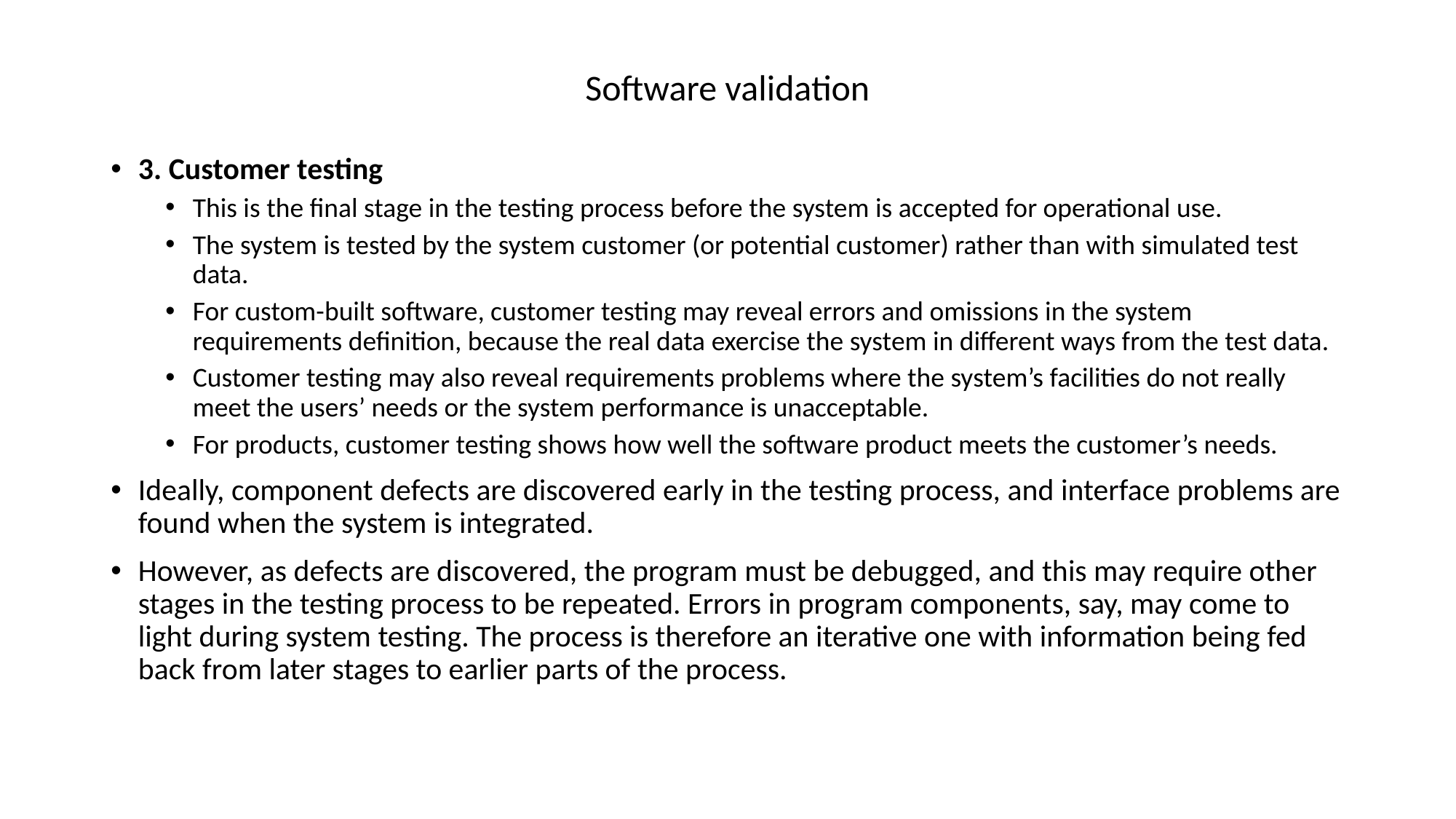

# Software validation
3. Customer testing
This is the final stage in the testing process before the system is accepted for operational use.
The system is tested by the system customer (or potential customer) rather than with simulated test data.
For custom-built software, customer testing may reveal errors and omissions in the system requirements definition, because the real data exercise the system in different ways from the test data.
Customer testing may also reveal requirements problems where the system’s facilities do not really meet the users’ needs or the system performance is unacceptable.
For products, customer testing shows how well the software product meets the customer’s needs.
Ideally, component defects are discovered early in the testing process, and interface problems are found when the system is integrated.
However, as defects are discovered, the program must be debugged, and this may require other stages in the testing process to be repeated. Errors in program components, say, may come to light during system testing. The process is therefore an iterative one with information being fed back from later stages to earlier parts of the process.